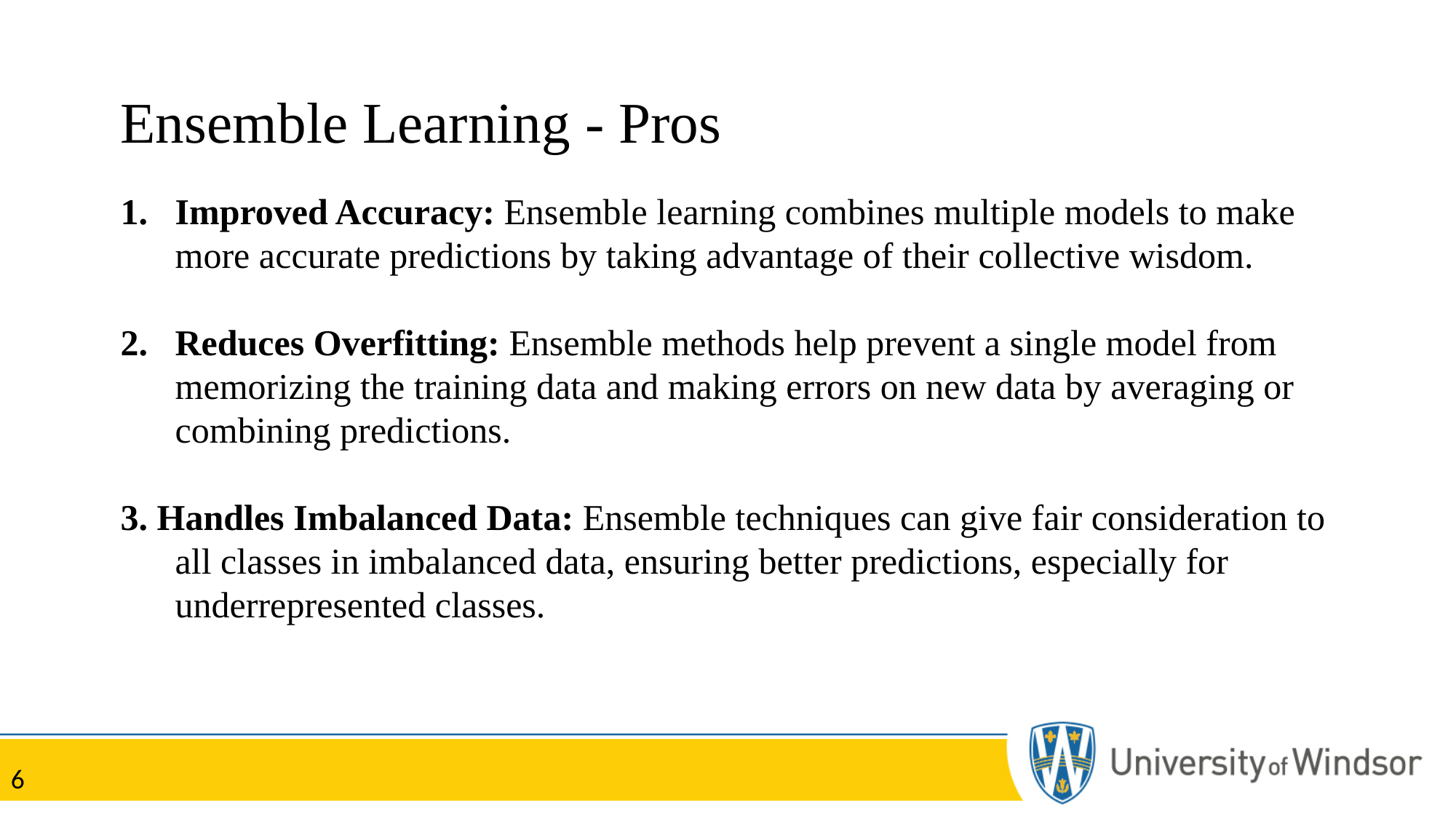

Ensemble Learning - Pros
Improved Accuracy: Ensemble learning combines multiple models to make more accurate predictions by taking advantage of their collective wisdom.

2.   Reduces Overfitting: Ensemble methods help prevent a single model from memorizing the training data and making errors on new data by averaging or combining predictions.

3. Handles Imbalanced Data: Ensemble techniques can give fair consideration to all classes in imbalanced data, ensuring better predictions, especially for underrepresented classes.
6